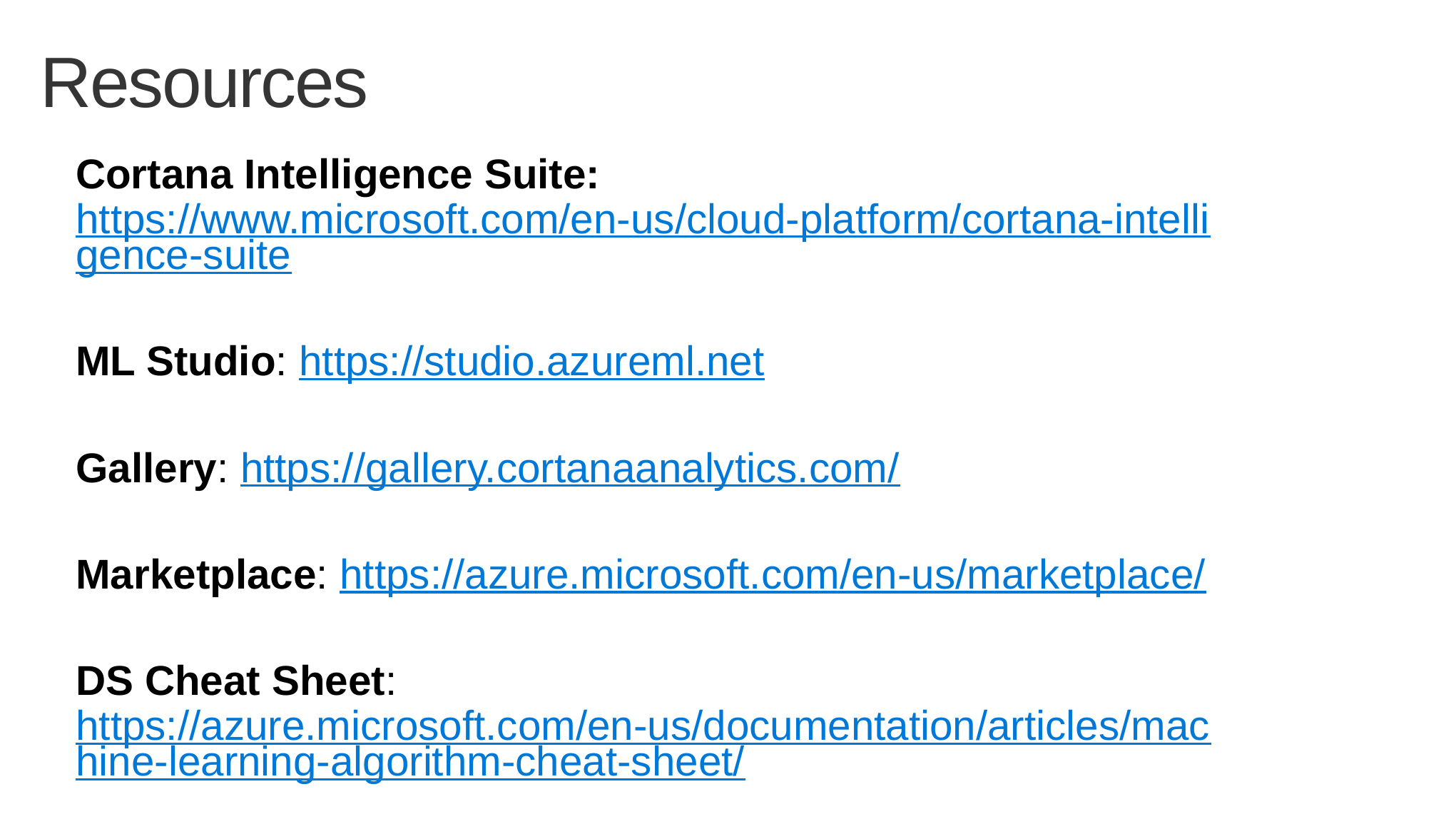

Resources
Cortana Intelligence Suite: https://www.microsoft.com/en-us/cloud-platform/cortana-intelligence-suite

ML Studio: https://studio.azureml.net

Gallery: https://gallery.cortanaanalytics.com/

Marketplace: https://azure.microsoft.com/en-us/marketplace/

DS Cheat Sheet: https://azure.microsoft.com/en-us/documentation/articles/machine-learning-algorithm-cheat-sheet/